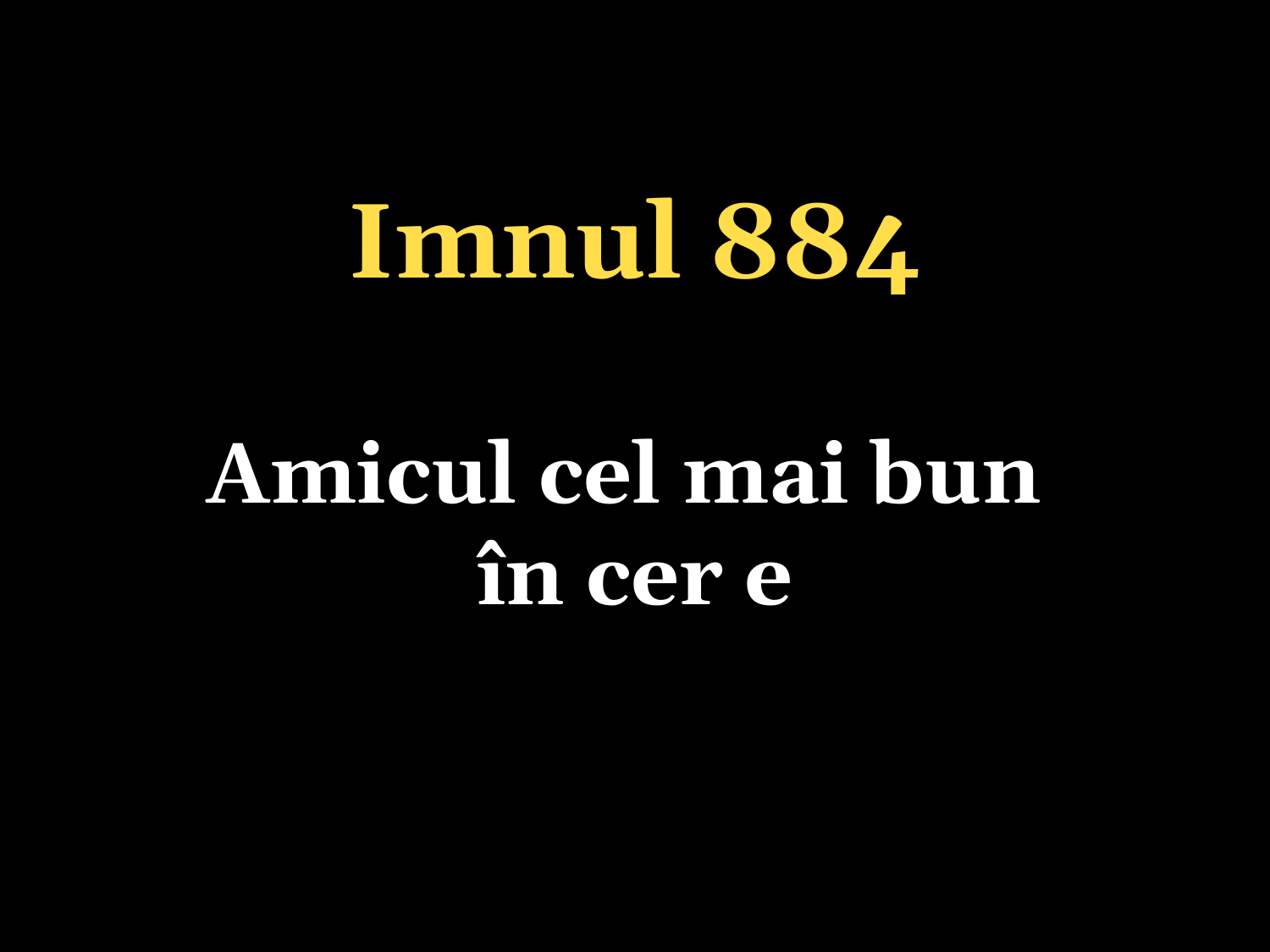

Imnul 884
Amicul cel mai bun
în cer e